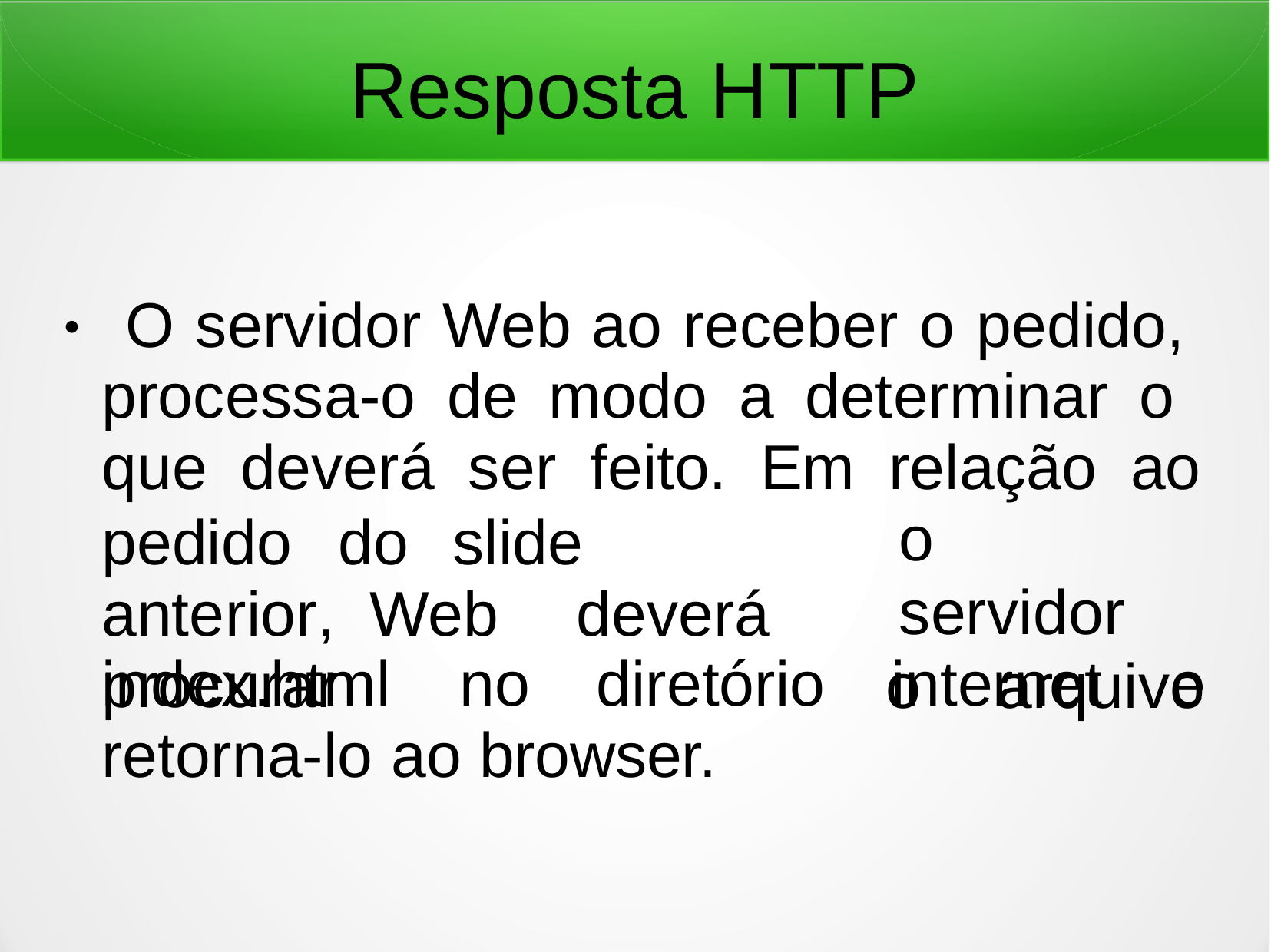

# Resposta HTTP
O servidor Web ao receber o pedido,  processa-o de modo a determinar o  que deverá ser feito. Em relação ao
●
pedido		do	slide	anterior,  Web	deverá	procurar
o	servidor
o	arquivo
index.html	no	diretório
internet	e
retorna-lo ao browser.